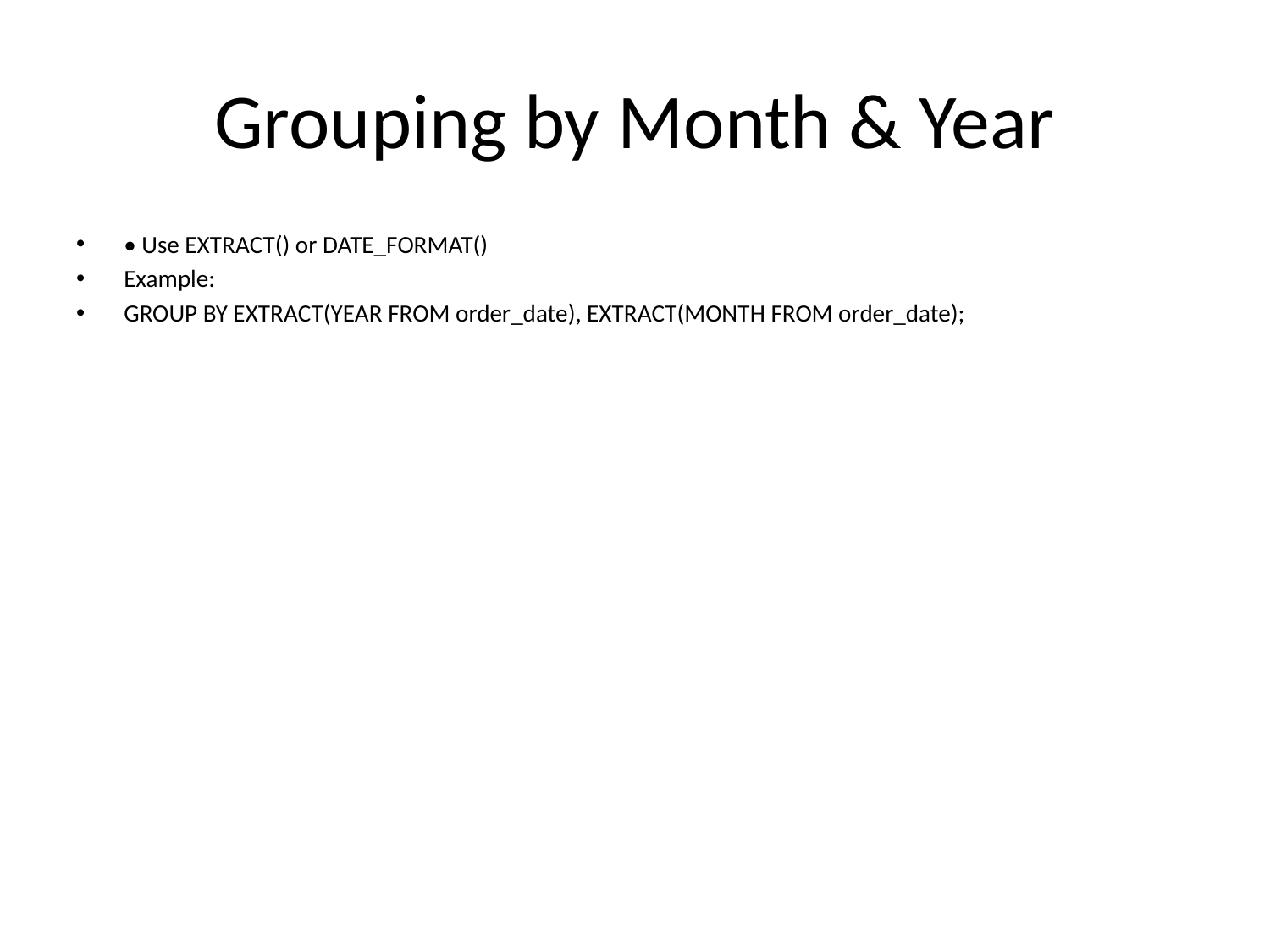

# Grouping by Month & Year
• Use EXTRACT() or DATE_FORMAT()
Example:
GROUP BY EXTRACT(YEAR FROM order_date), EXTRACT(MONTH FROM order_date);